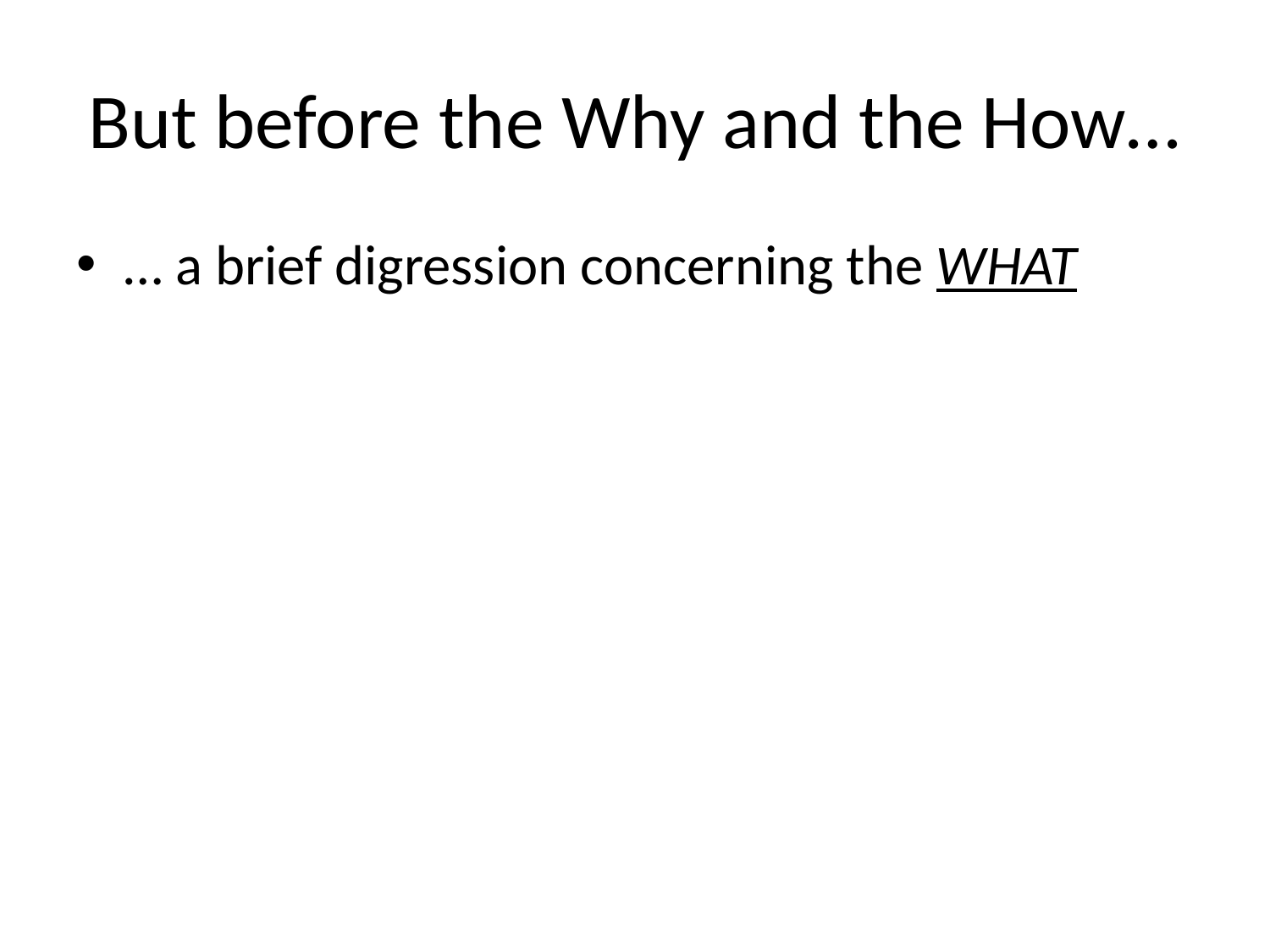

# But before the Why and the How…
… a brief digression concerning the WHAT